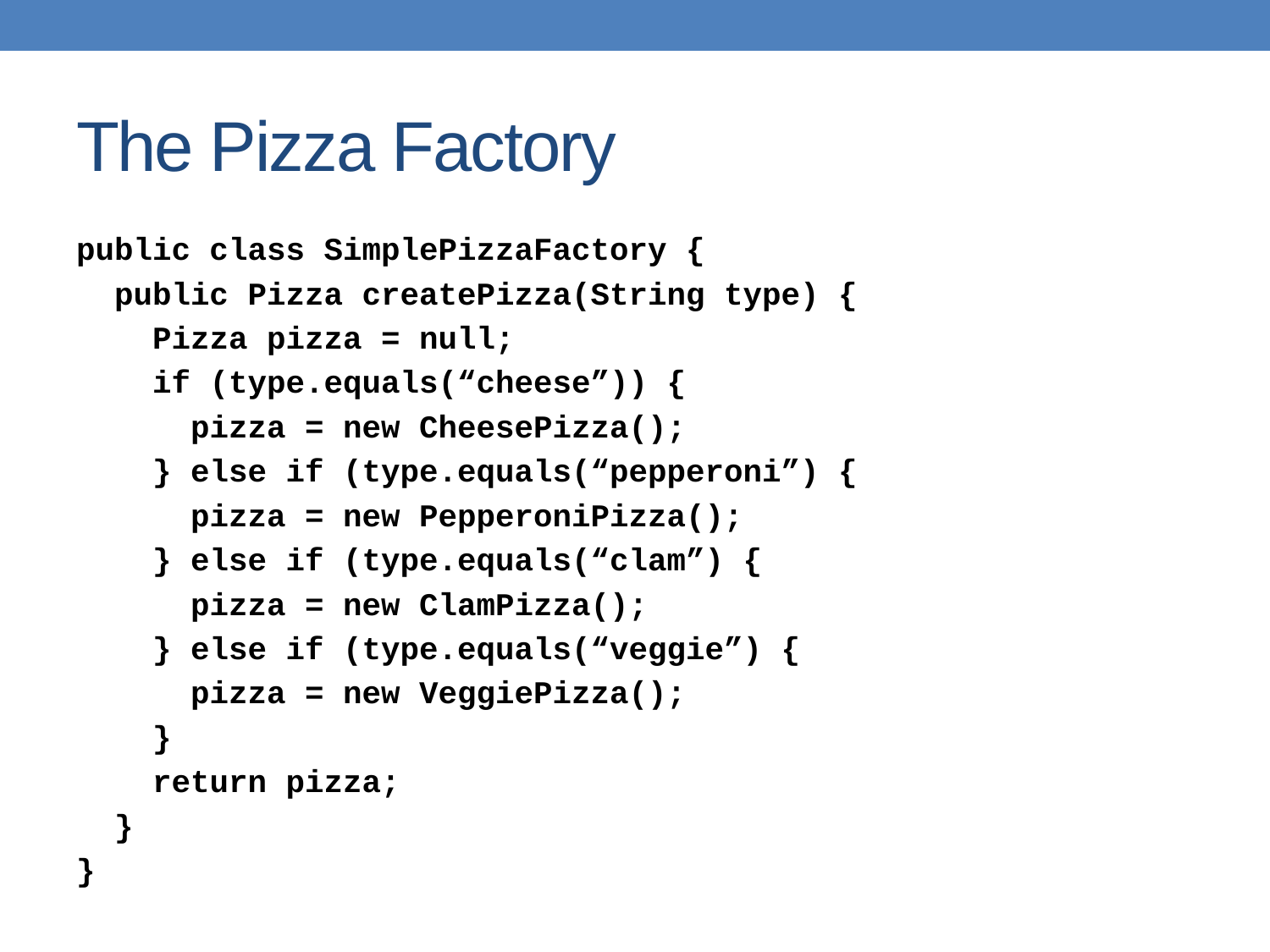

45
# The Pizza Factory
public class SimplePizzaFactory {
  public Pizza createPizza(String type) {
    Pizza pizza = null;
    if (type.equals(“cheese”)) {
      pizza = new CheesePizza();
    } else if (type.equals(“pepperoni”) {
      pizza = new PepperoniPizza();
    } else if (type.equals(“clam”) {
      pizza = new ClamPizza();
    } else if (type.equals(“veggie”) {
      pizza = new VeggiePizza();
    }
    return pizza;
  }
}